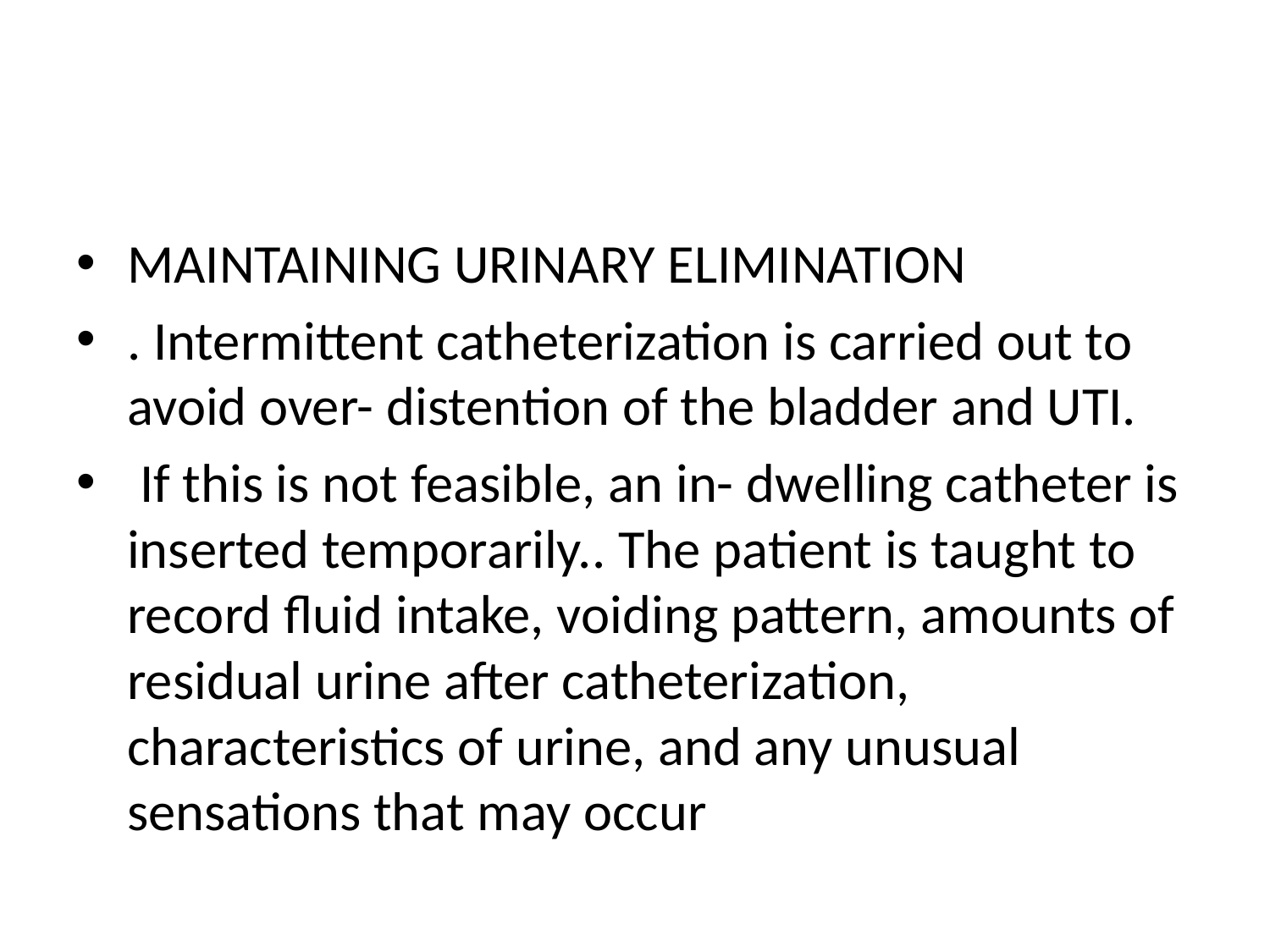

#
MAINTAINING URINARY ELIMINATION
. Intermittent catheterization is carried out to avoid over- distention of the bladder and UTI.
 If this is not feasible, an in- dwelling catheter is inserted temporarily.. The patient is taught to record ﬂuid intake, voiding pattern, amounts of residual urine after catheterization, characteristics of urine, and any unusual sensations that may occur